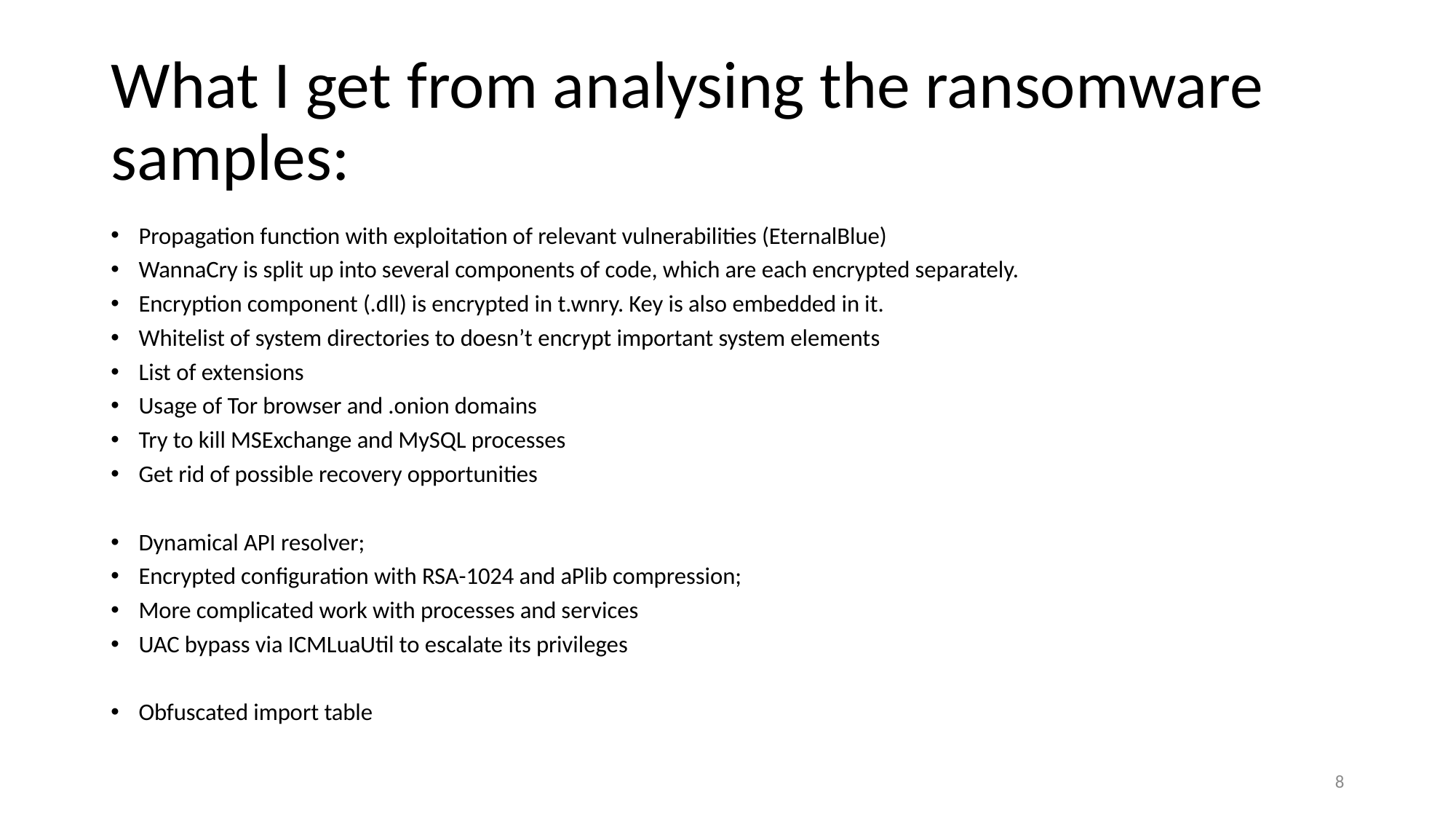

# What I get from analysing the ransomware samples:
Propagation function with exploitation of relevant vulnerabilities (EternalBlue)
WannaCry is split up into several components of code, which are each encrypted separately.
Encryption component (.dll) is encrypted in t.wnry. Key is also embedded in it.
Whitelist of system directories to doesn’t encrypt important system elements
List of extensions
Usage of Tor browser and .onion domains
Try to kill MSExchange and MySQL processes
Get rid of possible recovery opportunities

Dynamical API resolver;
Encrypted configuration with RSA-1024 and aPlib compression;
More complicated work with processes and services
UAC bypass via ICMLuaUtil to escalate its privileges

Obfuscated import table
8